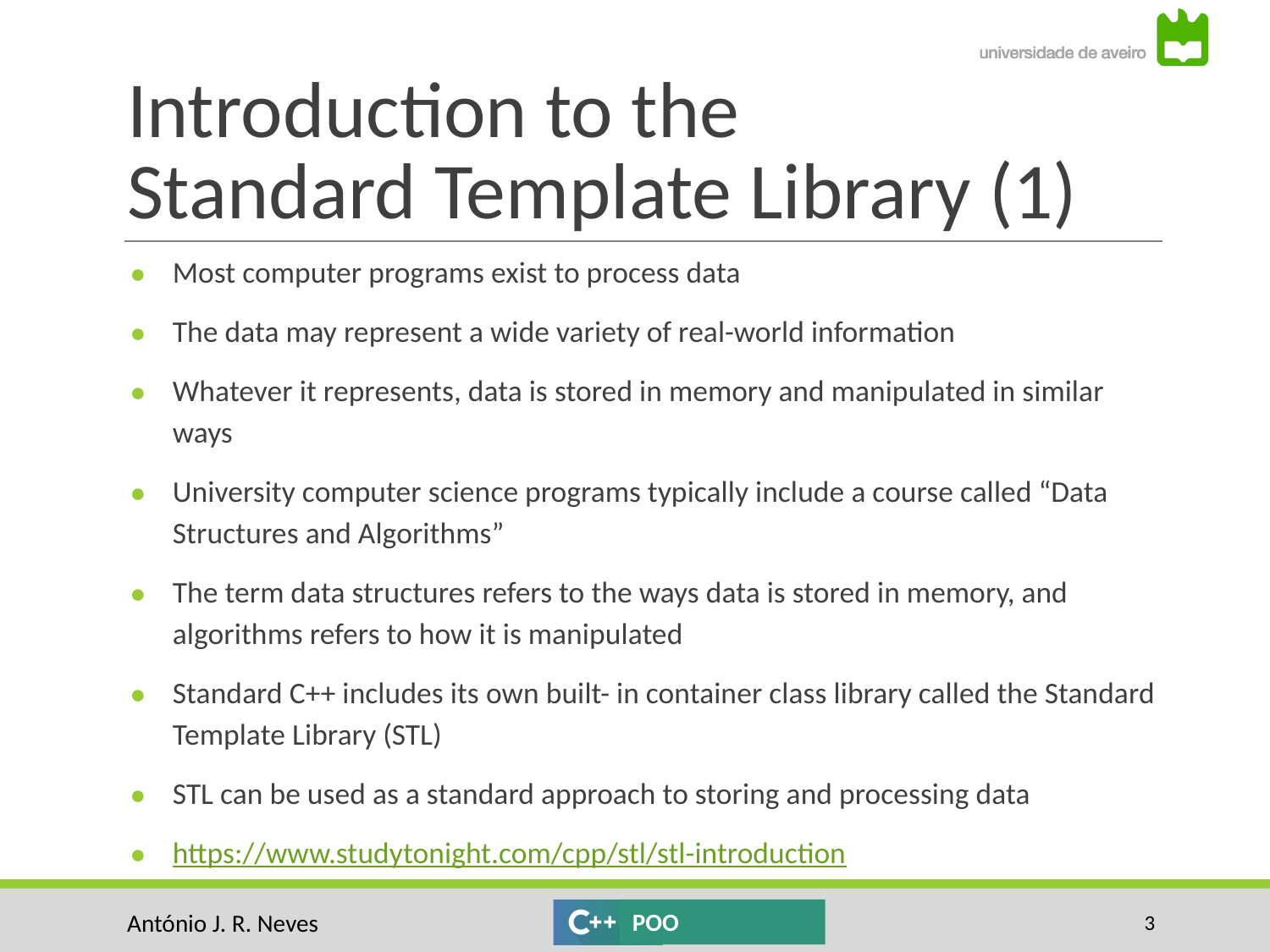

# Introduction to the Standard Template Library (1)
Most computer programs exist to process data
The data may represent a wide variety of real-world information
Whatever it represents, data is stored in memory and manipulated in similar ways
University computer science programs typically include a course called “Data Structures and Algorithms”
The term data structures refers to the ways data is stored in memory, and algorithms refers to how it is manipulated
Standard C++ includes its own built- in container class library called the Standard Template Library (STL)
STL can be used as a standard approach to storing and processing data
https://www.studytonight.com/cpp/stl/stl-introduction
3